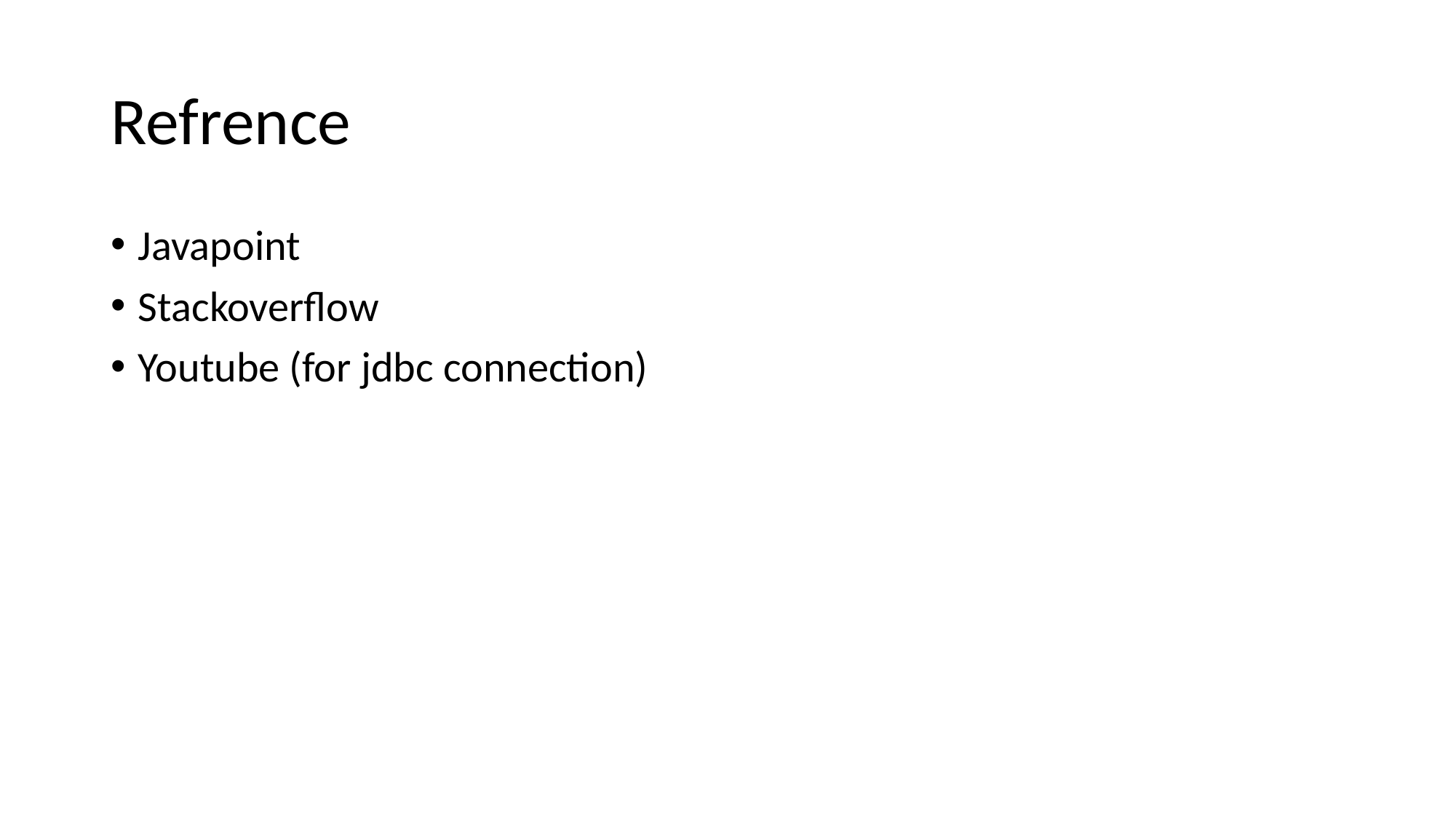

# Refrence
Javapoint
Stackoverflow
Youtube (for jdbc connection)